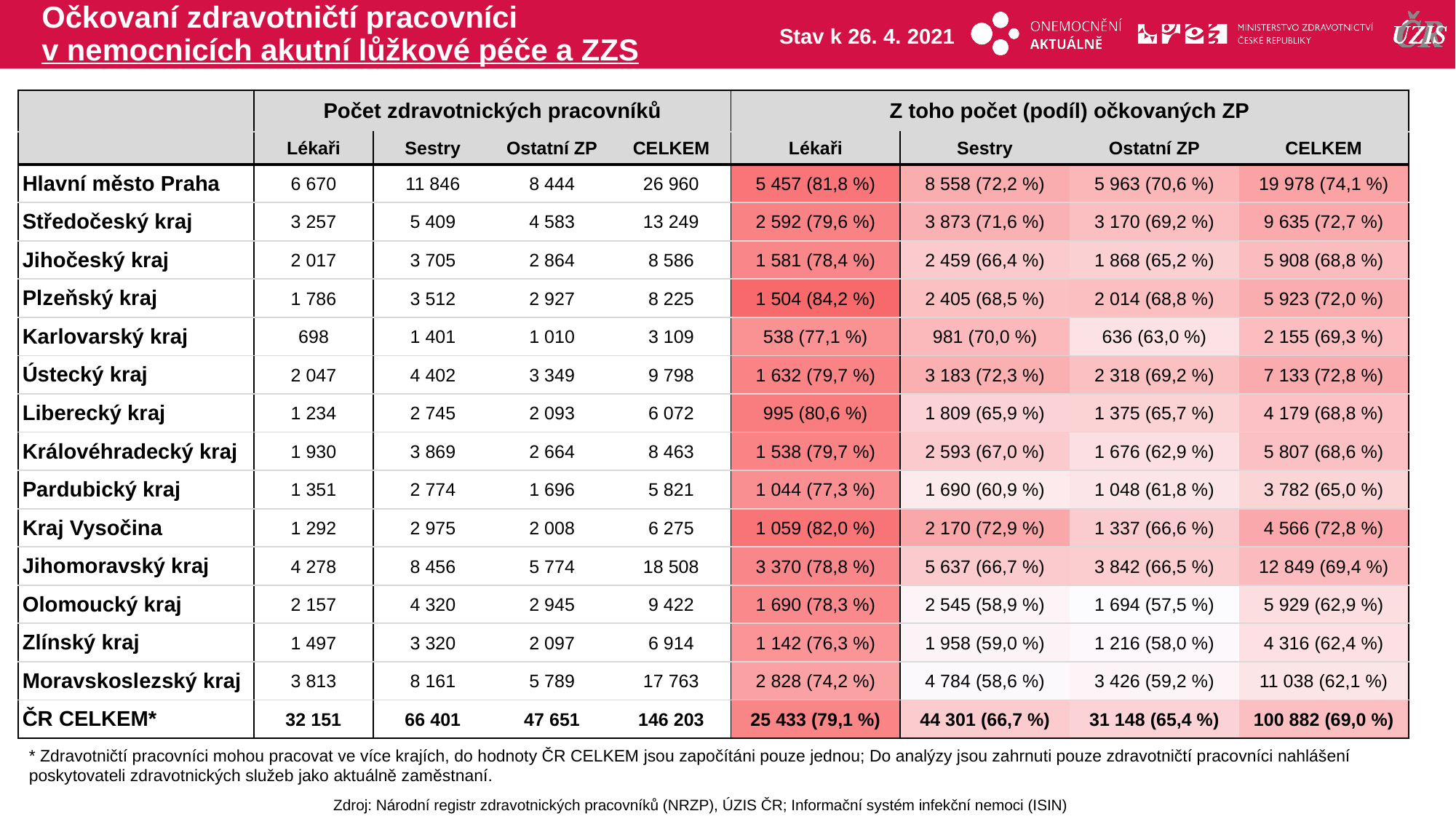

# Očkovaní zdravotničtí pracovníci v nemocnicích akutní lůžkové péče a ZZS
Stav k 26. 4. 2021
|  | Počet zdravotnických pracovníků |  |  |  | Z toho počet (podíl) očkovaných ZP |  |  |  |
| --- | --- | --- | --- | --- | --- | --- | --- | --- |
|  | Lékaři | Sestry | Ostatní ZP | CELKEM | Lékaři | Sestry | Ostatní ZP | CELKEM |
| Hlavní město Praha | 6 670 | 11 846 | 8 444 | 26 960 | 5 457 (81,8 %) | 8 558 (72,2 %) | 5 963 (70,6 %) | 19 978 (74,1 %) |
| Středočeský kraj | 3 257 | 5 409 | 4 583 | 13 249 | 2 592 (79,6 %) | 3 873 (71,6 %) | 3 170 (69,2 %) | 9 635 (72,7 %) |
| Jihočeský kraj | 2 017 | 3 705 | 2 864 | 8 586 | 1 581 (78,4 %) | 2 459 (66,4 %) | 1 868 (65,2 %) | 5 908 (68,8 %) |
| Plzeňský kraj | 1 786 | 3 512 | 2 927 | 8 225 | 1 504 (84,2 %) | 2 405 (68,5 %) | 2 014 (68,8 %) | 5 923 (72,0 %) |
| Karlovarský kraj | 698 | 1 401 | 1 010 | 3 109 | 538 (77,1 %) | 981 (70,0 %) | 636 (63,0 %) | 2 155 (69,3 %) |
| Ústecký kraj | 2 047 | 4 402 | 3 349 | 9 798 | 1 632 (79,7 %) | 3 183 (72,3 %) | 2 318 (69,2 %) | 7 133 (72,8 %) |
| Liberecký kraj | 1 234 | 2 745 | 2 093 | 6 072 | 995 (80,6 %) | 1 809 (65,9 %) | 1 375 (65,7 %) | 4 179 (68,8 %) |
| Královéhradecký kraj | 1 930 | 3 869 | 2 664 | 8 463 | 1 538 (79,7 %) | 2 593 (67,0 %) | 1 676 (62,9 %) | 5 807 (68,6 %) |
| Pardubický kraj | 1 351 | 2 774 | 1 696 | 5 821 | 1 044 (77,3 %) | 1 690 (60,9 %) | 1 048 (61,8 %) | 3 782 (65,0 %) |
| Kraj Vysočina | 1 292 | 2 975 | 2 008 | 6 275 | 1 059 (82,0 %) | 2 170 (72,9 %) | 1 337 (66,6 %) | 4 566 (72,8 %) |
| Jihomoravský kraj | 4 278 | 8 456 | 5 774 | 18 508 | 3 370 (78,8 %) | 5 637 (66,7 %) | 3 842 (66,5 %) | 12 849 (69,4 %) |
| Olomoucký kraj | 2 157 | 4 320 | 2 945 | 9 422 | 1 690 (78,3 %) | 2 545 (58,9 %) | 1 694 (57,5 %) | 5 929 (62,9 %) |
| Zlínský kraj | 1 497 | 3 320 | 2 097 | 6 914 | 1 142 (76,3 %) | 1 958 (59,0 %) | 1 216 (58,0 %) | 4 316 (62,4 %) |
| Moravskoslezský kraj | 3 813 | 8 161 | 5 789 | 17 763 | 2 828 (74,2 %) | 4 784 (58,6 %) | 3 426 (59,2 %) | 11 038 (62,1 %) |
| ČR CELKEM\* | 32 151 | 66 401 | 47 651 | 146 203 | 25 433 (79,1 %) | 44 301 (66,7 %) | 31 148 (65,4 %) | 100 882 (69,0 %) |
|  |  |  |  |
| --- | --- | --- | --- |
|  |  |  |  |
|  |  |  |  |
|  |  |  |  |
|  |  |  |  |
|  |  |  |  |
|  |  |  |  |
|  |  |  |  |
|  |  |  |  |
|  |  |  |  |
|  |  |  |  |
|  |  |  |  |
|  |  |  |  |
|  |  |  |  |
|  |  |  |  |
* Zdravotničtí pracovníci mohou pracovat ve více krajích, do hodnoty ČR CELKEM jsou započítáni pouze jednou; Do analýzy jsou zahrnuti pouze zdravotničtí pracovníci nahlášení poskytovateli zdravotnických služeb jako aktuálně zaměstnaní.
Zdroj: Národní registr zdravotnických pracovníků (NRZP), ÚZIS ČR; Informační systém infekční nemoci (ISIN)